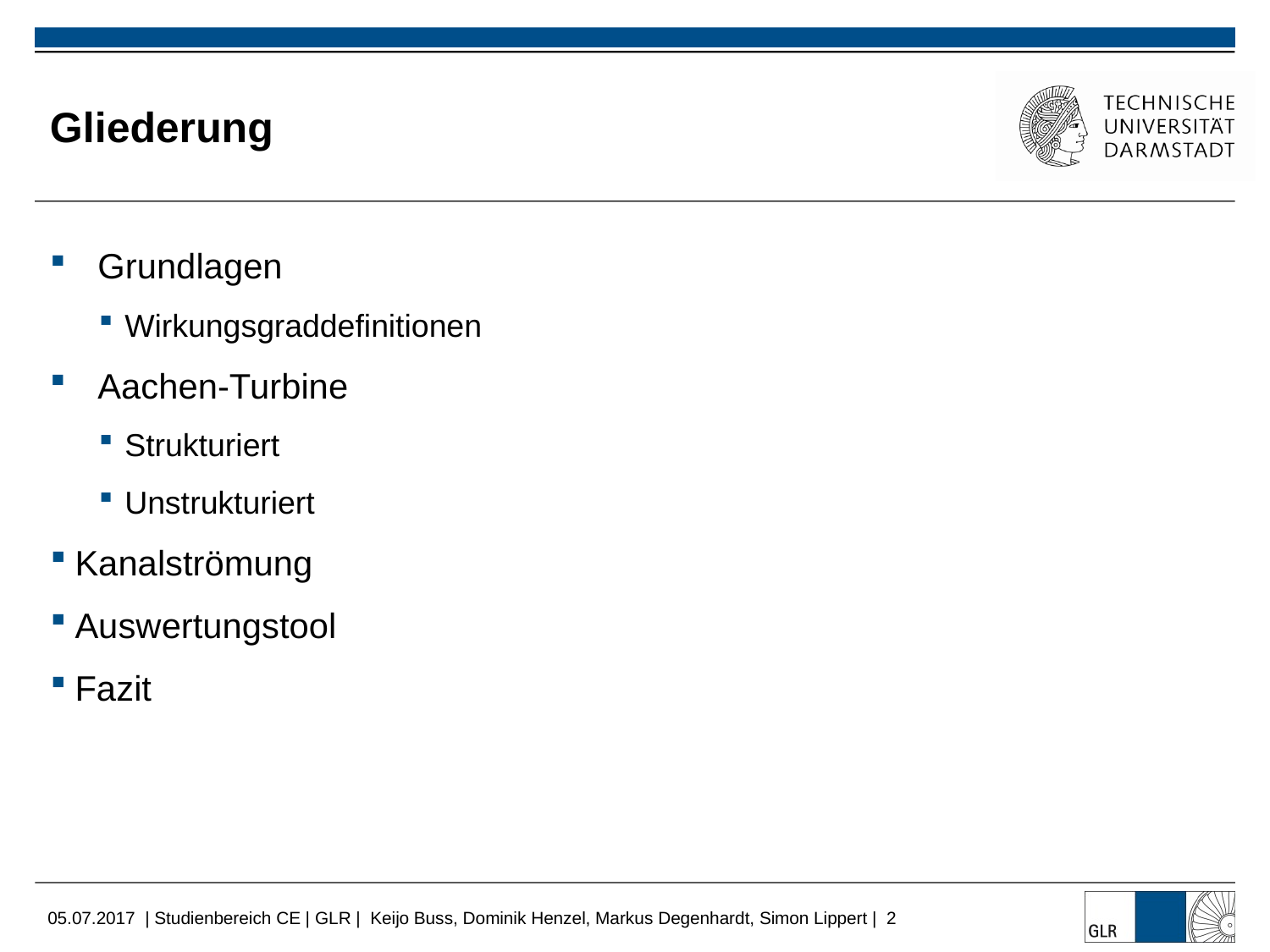

# Gliederung
Grundlagen
Wirkungsgraddefinitionen
Aachen-Turbine
Strukturiert
Unstrukturiert
Kanalströmung
Auswertungstool
Fazit